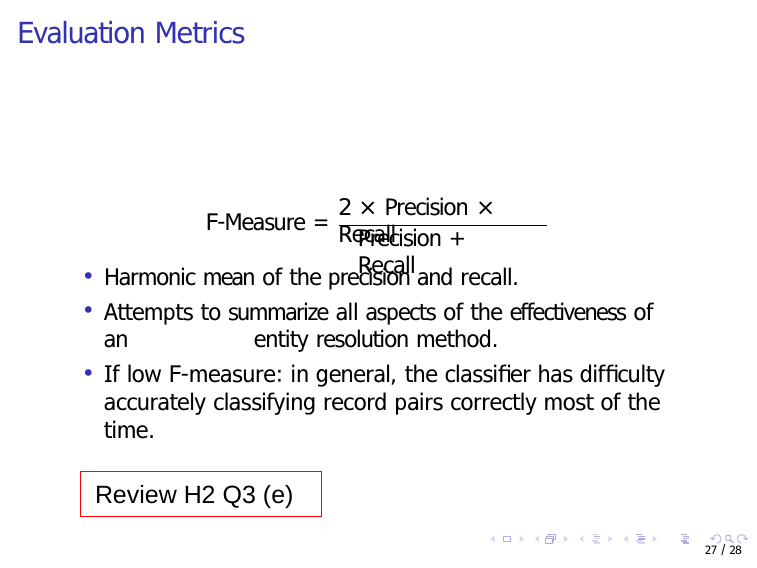

# Evaluation Metrics
2 × Precision × Recall
F-Measure =
Precision + Recall

Harmonic mean of the precision and recall.
Attempts to summarize all aspects of the effectiveness of an 	entity resolution method.
If low F-measure: in general, the classifier has difficulty accurately classifying record pairs correctly most of the time.

Review H2 Q3 (e)

27 / 28